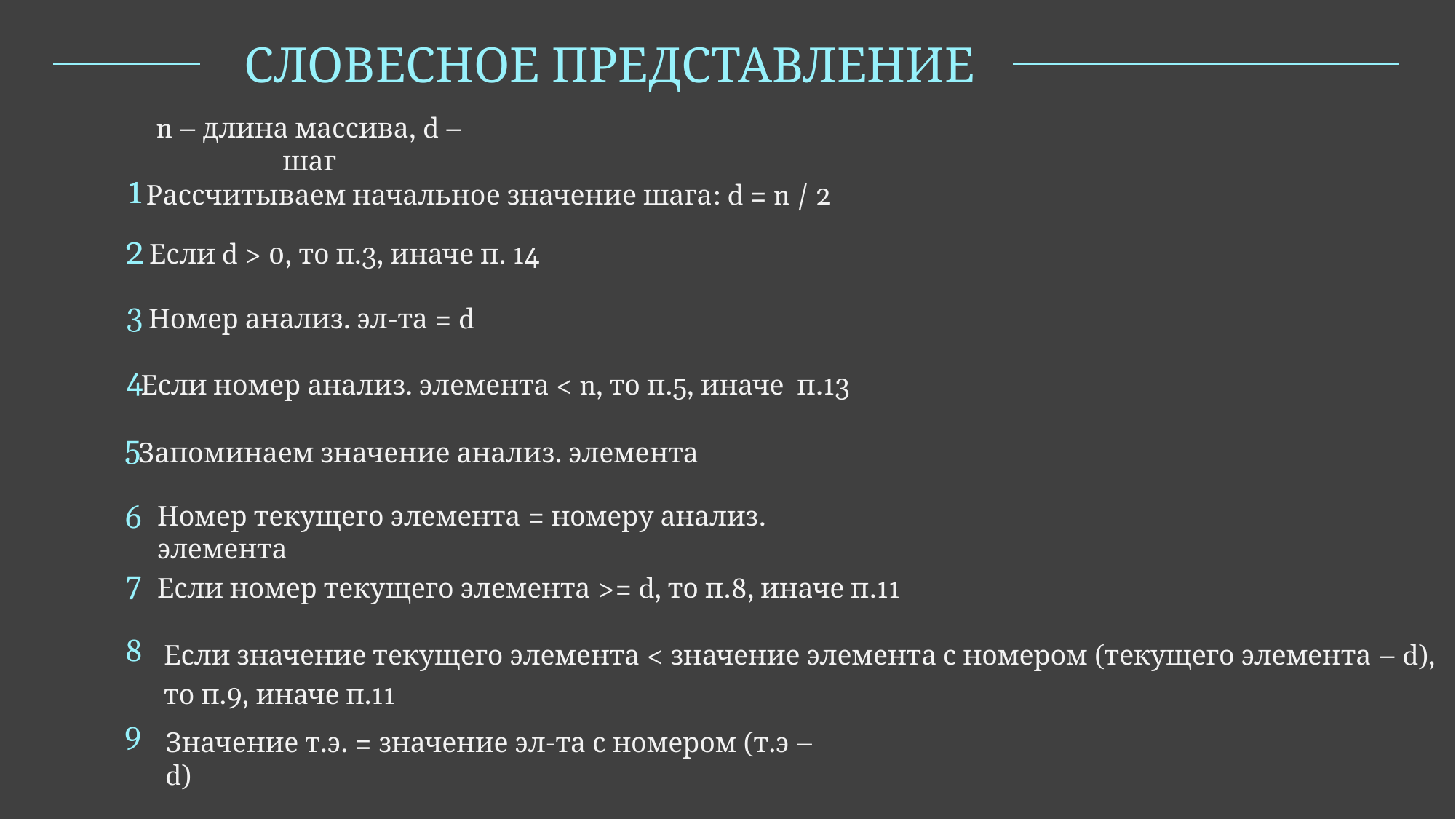

СЛОВЕСНОЕ ПРЕДСТАВЛЕНИЕ
n – длина массива, d – шаг
1
Рассчитываем начальное значение шага: d = n / 2
2
Если d > 0, то п.3, иначе п. 14
3
Номер анализ. эл-та = d
4
Если номер анализ. элемента < n, то п.5, иначе  п.13
5
Запоминаем значение анализ. элемента
6
Номер текущего элемента = номеру анализ. элемента
7
Если номер текущего элемента >= d, то п.8, иначе п.11
8
Если значение текущего элемента < значение элемента с номером (текущего элемента – d), то п.9, иначе п.11
9
Значение т.э. = значение эл-та с номером (т.э – d)